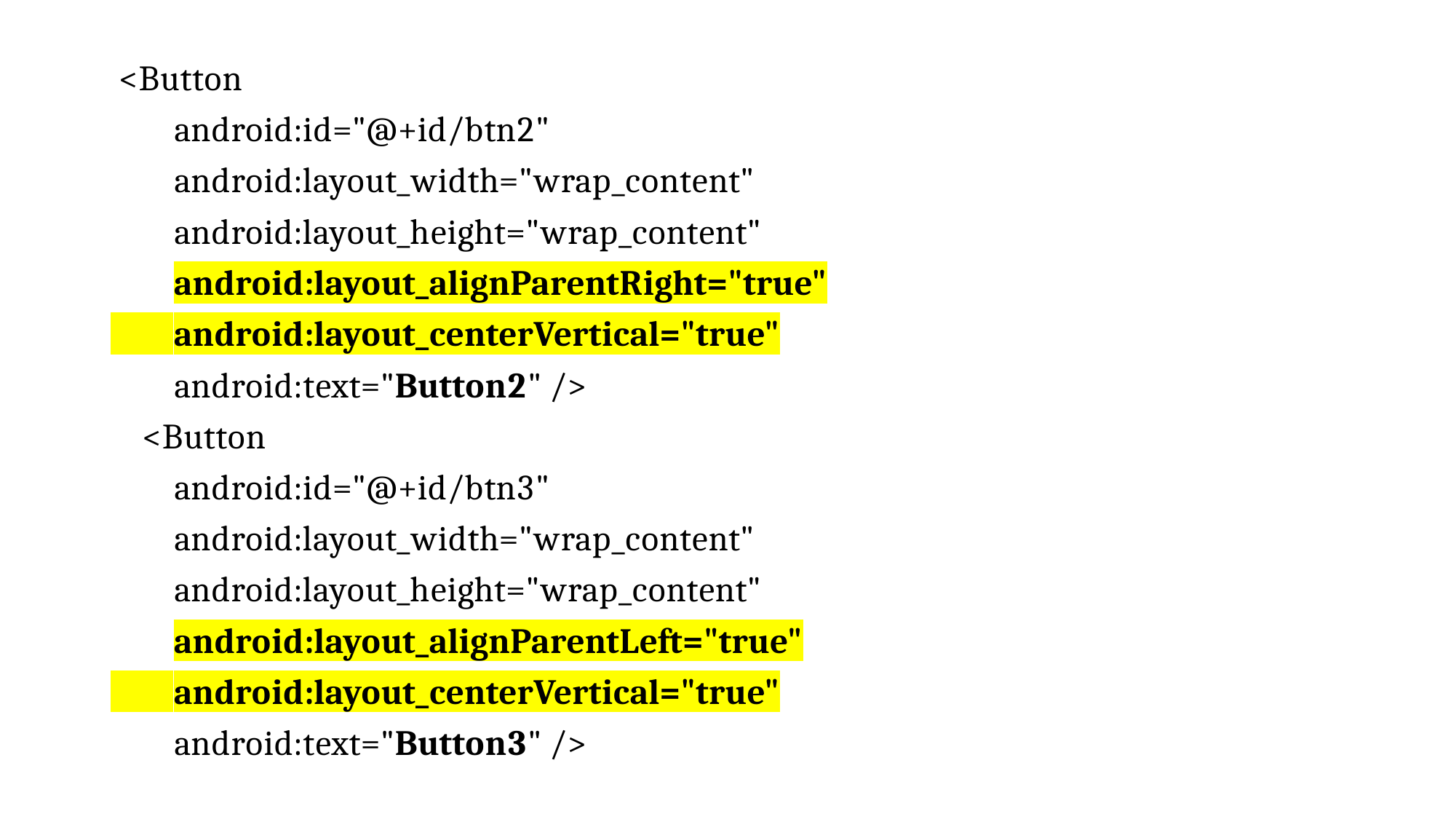

<Button
        android:id="@+id/btn2"
        android:layout_width="wrap_content"
        android:layout_height="wrap_content"
        android:layout_alignParentRight="true"
        android:layout_centerVertical="true"
        android:text="Button2" />
    <Button
        android:id="@+id/btn3"
        android:layout_width="wrap_content"
        android:layout_height="wrap_content"
        android:layout_alignParentLeft="true"
        android:layout_centerVertical="true"
        android:text="Button3" />